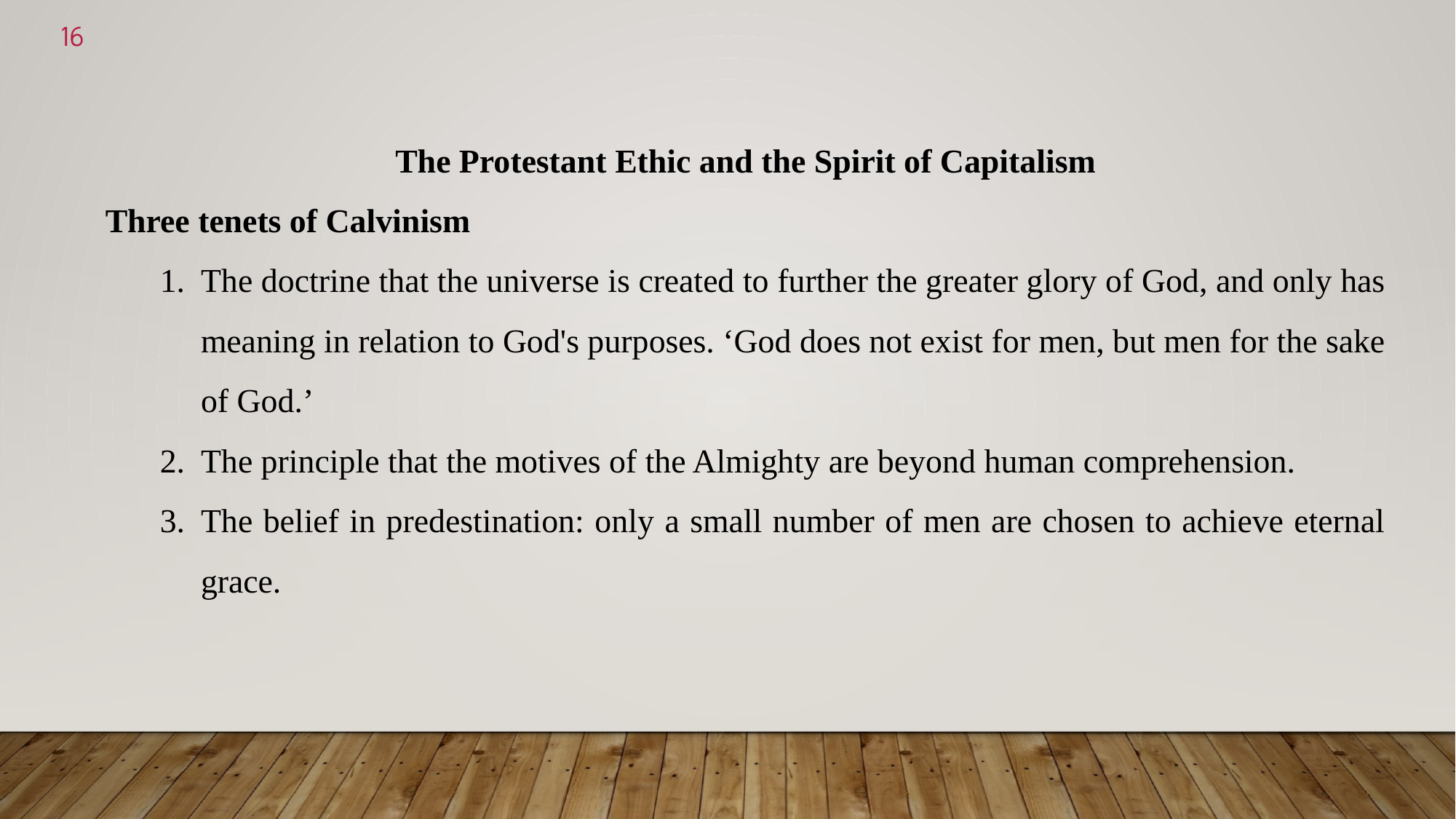

16

The Protestant Ethic and the Spirit of Capitalism
Three tenets of Calvinism
The doctrine that the universe is created to further the greater glory of God, and only has meaning in relation to God's purposes. ‘God does not exist for men, but men for the sake of God.’
The principle that the motives of the Almighty are beyond human comprehension.
The belief in predestination: only a small number of men are chosen to achieve eternal grace.